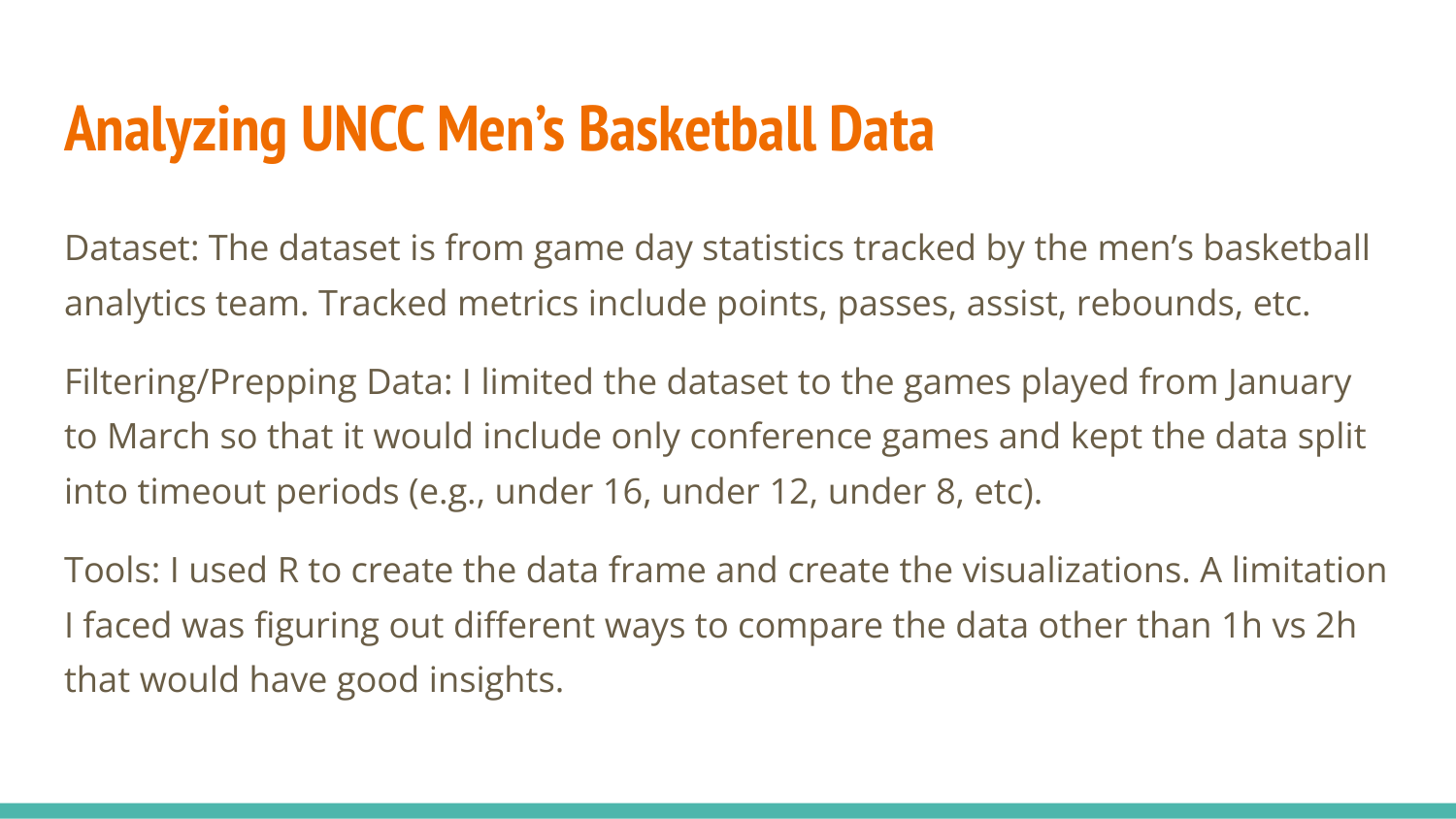

# Analyzing UNCC Men’s Basketball Data
Dataset: The dataset is from game day statistics tracked by the men’s basketball analytics team. Tracked metrics include points, passes, assist, rebounds, etc.
Filtering/Prepping Data: I limited the dataset to the games played from January to March so that it would include only conference games and kept the data split into timeout periods (e.g., under 16, under 12, under 8, etc).
Tools: I used R to create the data frame and create the visualizations. A limitation I faced was figuring out different ways to compare the data other than 1h vs 2h that would have good insights.